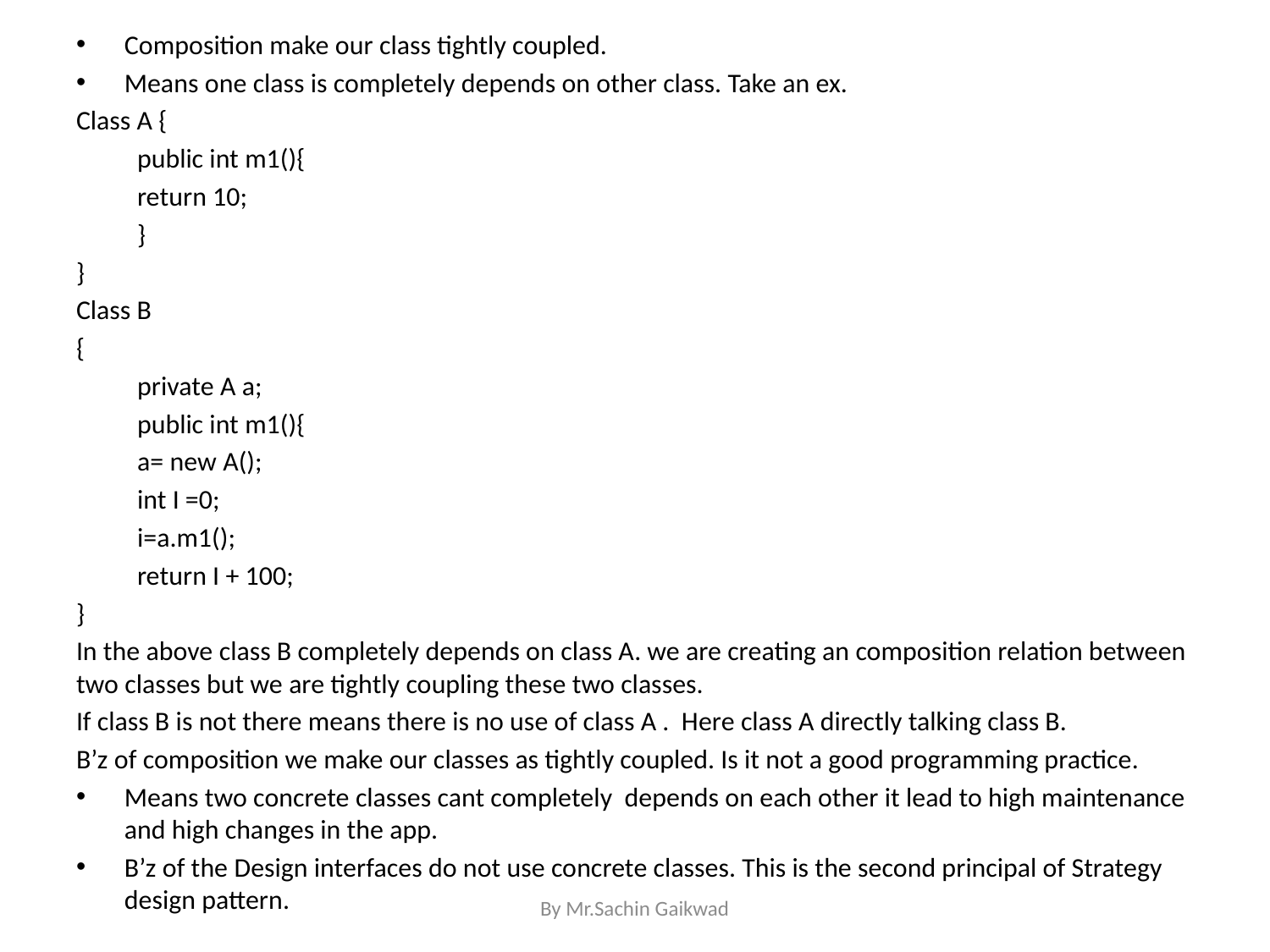

Composition make our class tightly coupled.
Means one class is completely depends on other class. Take an ex.
Class A {
	public int m1(){
	return 10;
	}
}
Class B
{
	private A a;
	public int m1(){
	a= new A();
	int I =0;
	i=a.m1();
	return I + 100;
}
In the above class B completely depends on class A. we are creating an composition relation between two classes but we are tightly coupling these two classes.
If class B is not there means there is no use of class A .  Here class A directly talking class B.
B’z of composition we make our classes as tightly coupled. Is it not a good programming practice.
Means two concrete classes cant completely  depends on each other it lead to high maintenance and high changes in the app.
B’z of the Design interfaces do not use concrete classes. This is the second principal of Strategy design pattern.
By Mr.Sachin Gaikwad